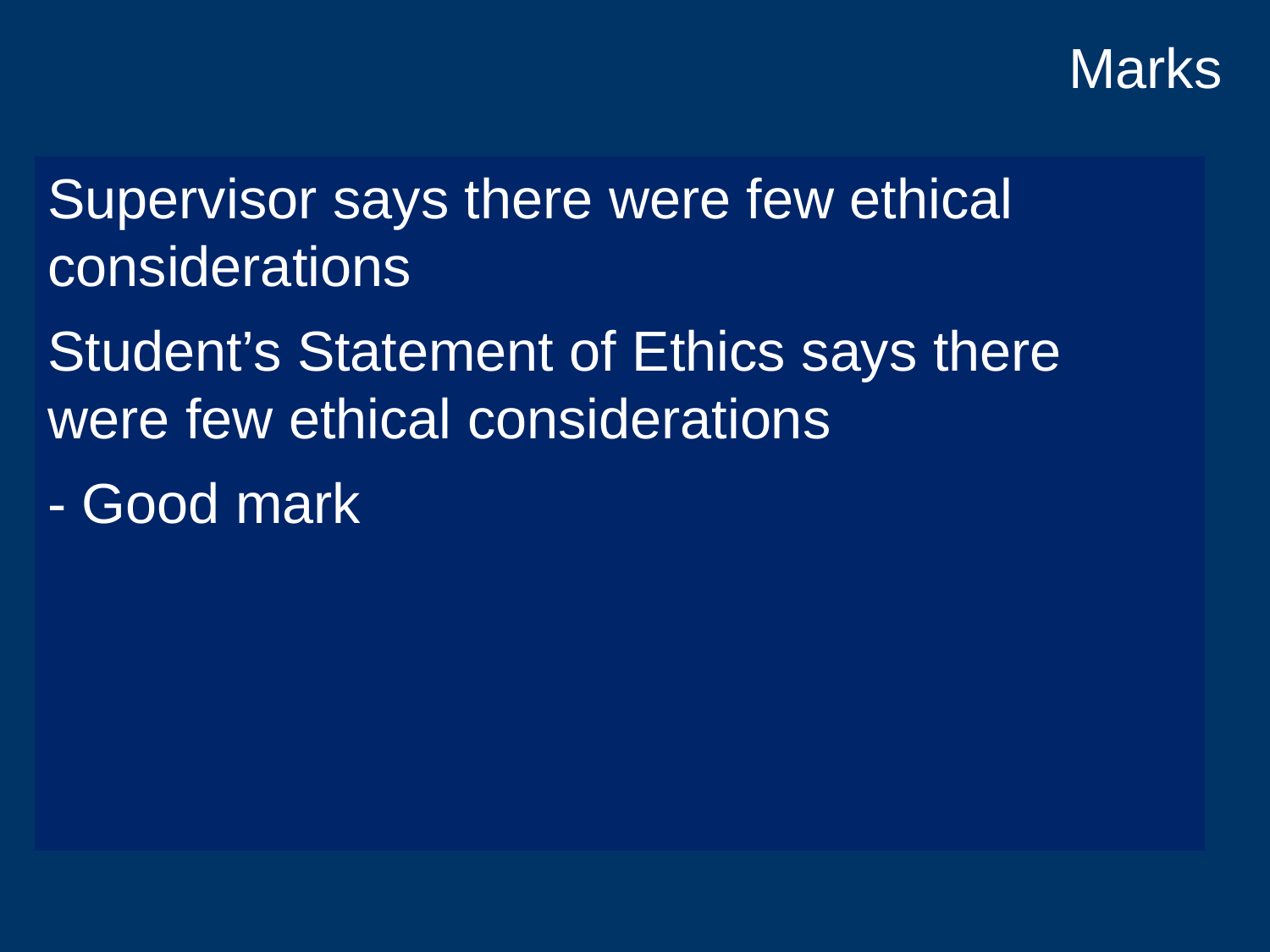

# Marks
Supervisor says there were few ethical considerations
Student’s Statement of Ethics says there were few ethical considerations
- Good mark